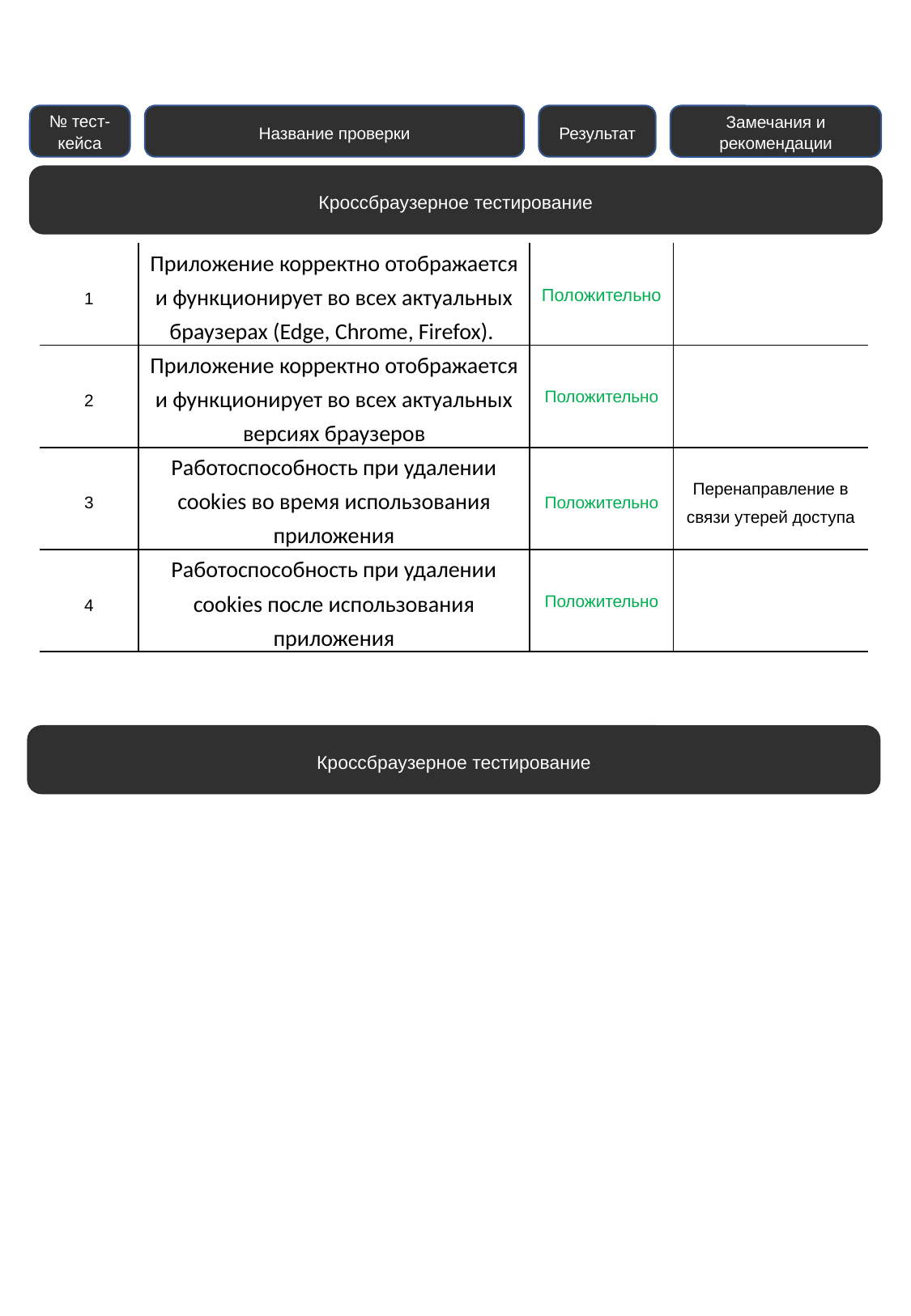

№ тест-кейса
Название проверки
Результат
Замечания и рекомендации
Кроссбраузерное тестирование
| 1 | Приложение корректно отображается и функционирует во всех актуальных браузерах (Edge, Chrome, Firefox). | Положительно |  |
| --- | --- | --- | --- |
| 2 | Приложение корректно отображается и функционирует во всех актуальных версиях браузеров | Положительно |  |
| 3 | Работоспособность при удалении cookies во время использования приложения | Положительно | Перенаправление в связи утерей доступа |
| 4 | Работоспособность при удалении cookies после использования приложения | Положительно |  |
Кроссбраузерное тестирование